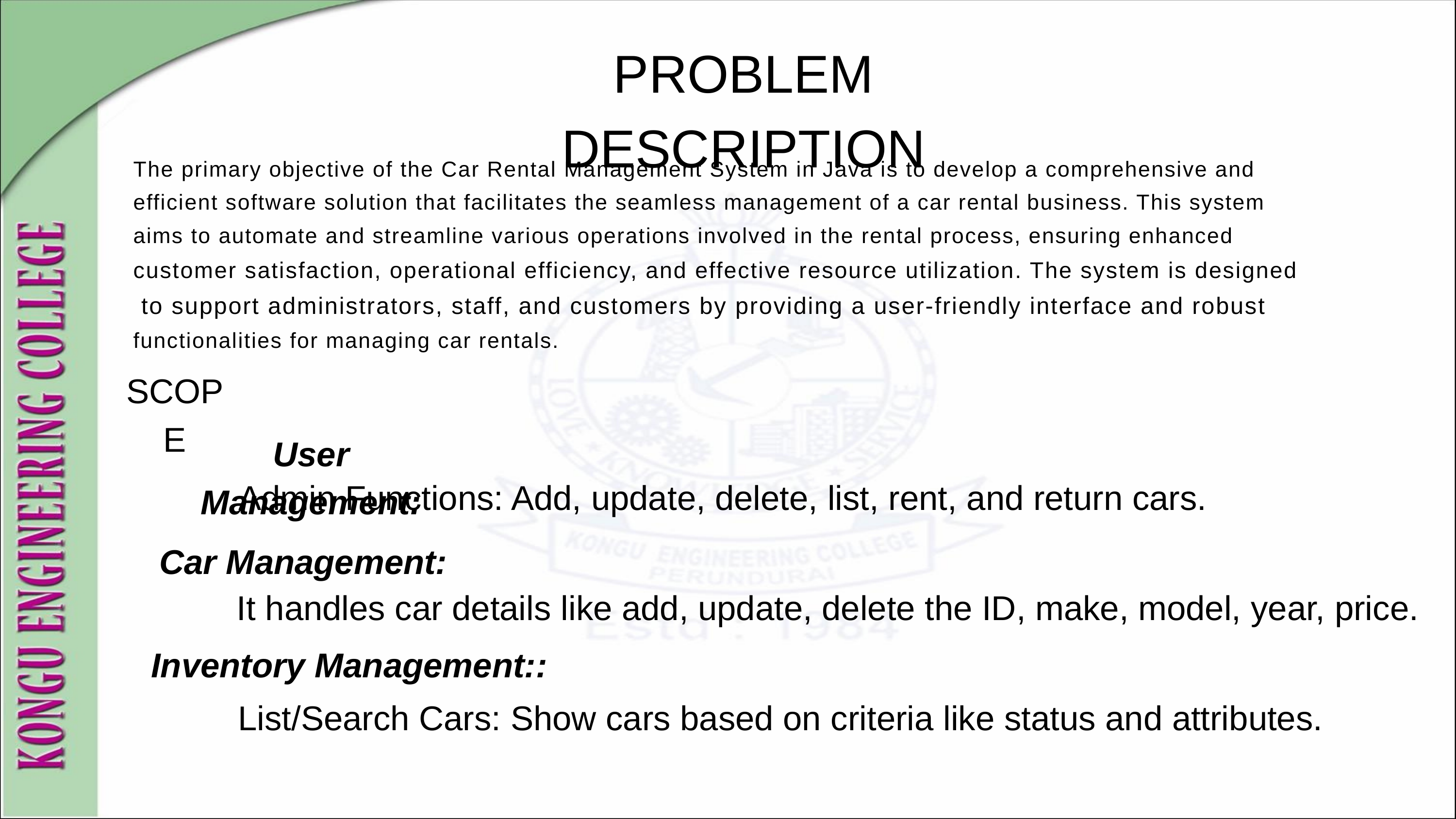

PROBLEM DESCRIPTION

The primary objective of the Car Rental Management System in Java is to develop a comprehensive and
efficient software solution that facilitates the seamless management of a car rental business. This system
aims to automate and streamline various operations involved in the rental process, ensuring enhanced
customer satisfaction, operational efficiency, and effective resource utilization. The system is designed
 to support administrators, staff, and customers by providing a user-friendly interface and robust
functionalities for managing car rentals.
SCOPE
User Management:
Admin Functions: Add, update, delete, list, rent, and return cars.
Car Management:
It handles car details like add, update, delete the ID, make, model, year, price.
Inventory Management::
List/Search Cars: Show cars based on criteria like status and attributes.